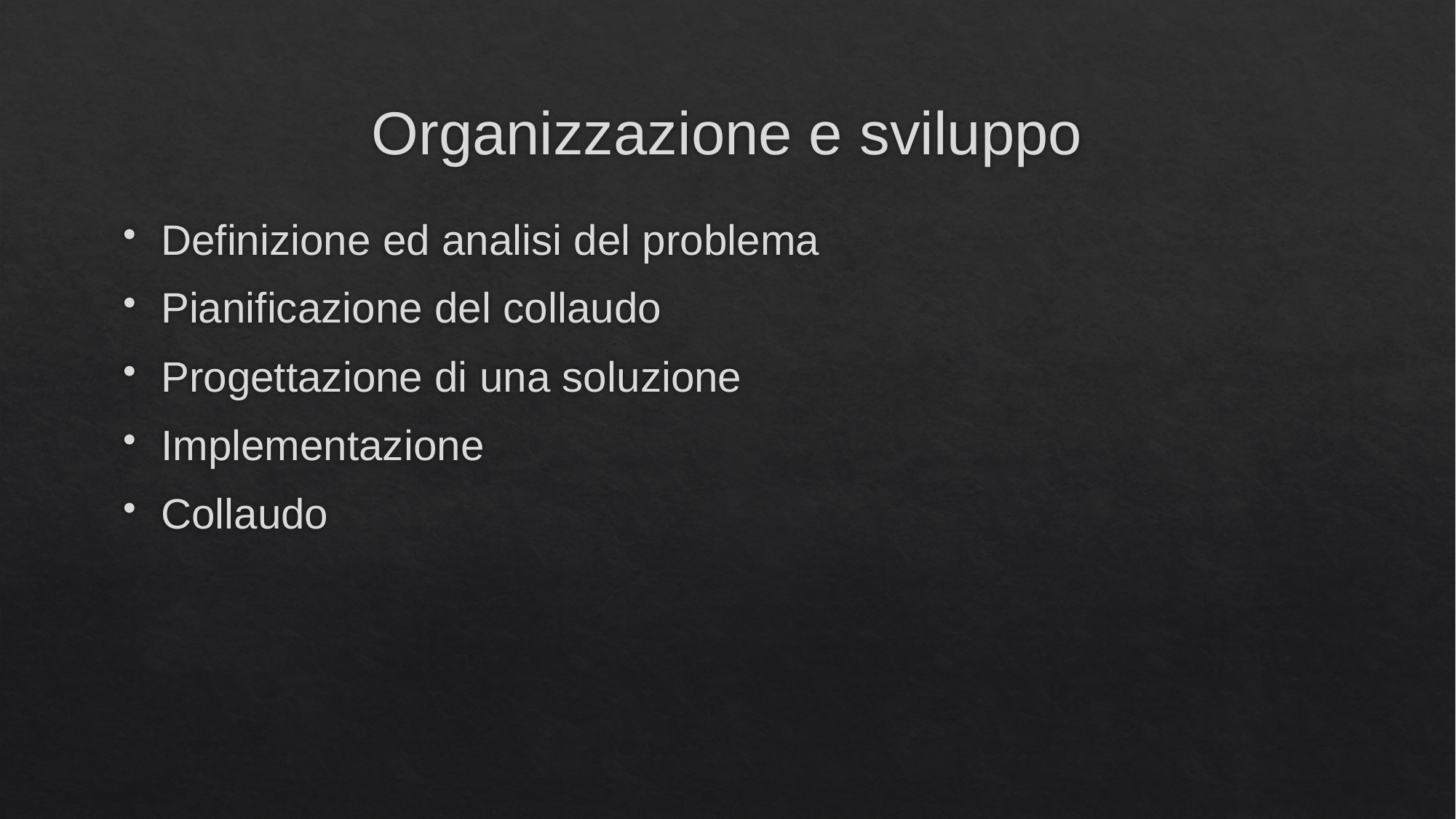

# Organizzazione e sviluppo
Definizione ed analisi del problema
Pianificazione del collaudo
Progettazione di una soluzione
Implementazione
Collaudo